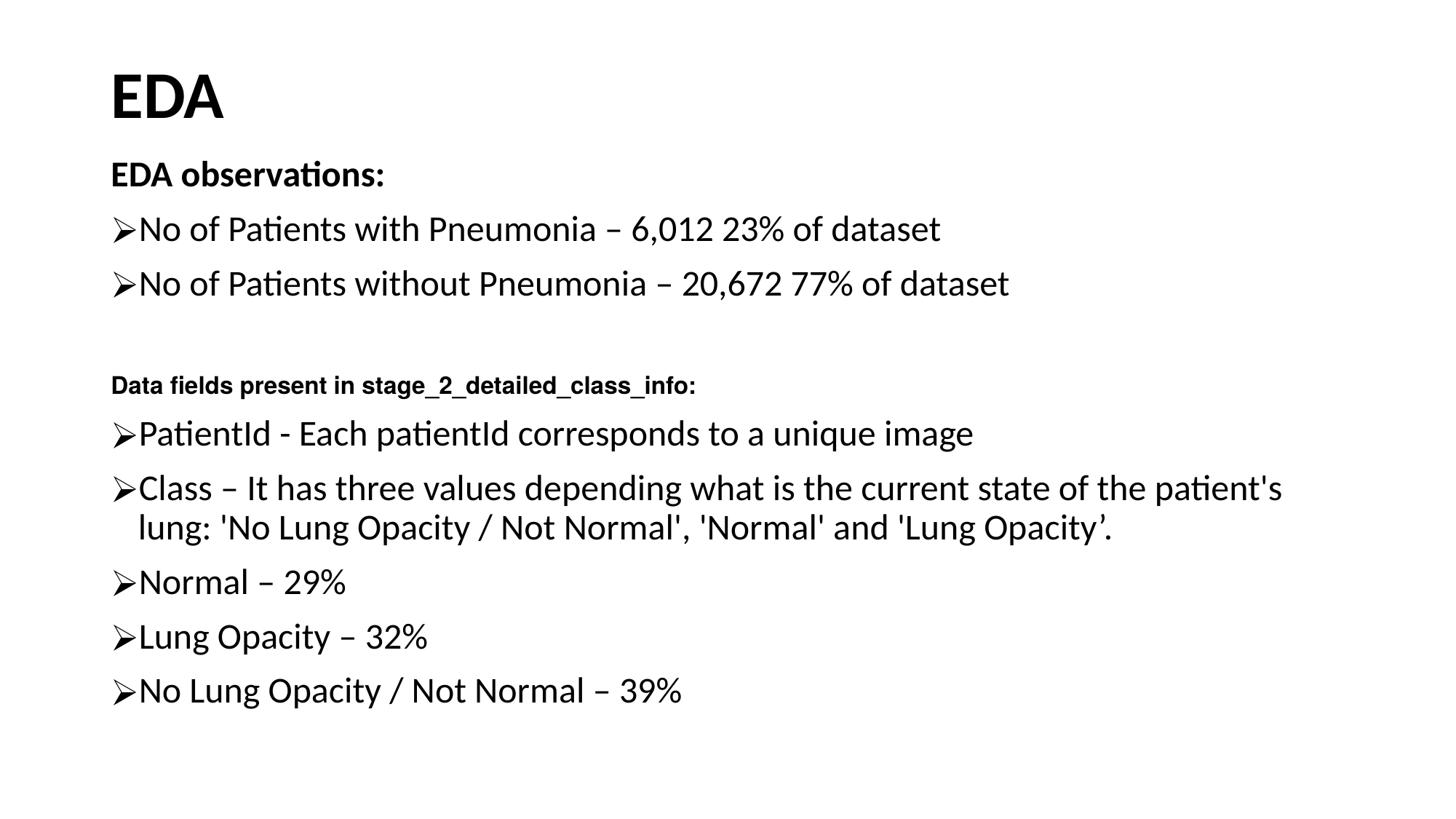

# EDA
EDA observations:
No of Patients with Pneumonia – 6,012 23% of dataset
No of Patients without Pneumonia – 20,672 77% of dataset

Data fields present in stage_2_detailed_class_info:
PatientId - Each patientId corresponds to a unique image
Class – It has three values depending what is the current state of the patient's lung: 'No Lung Opacity / Not Normal', 'Normal' and 'Lung Opacity’.
Normal – 29%
Lung Opacity – 32%
No Lung Opacity / Not Normal – 39%